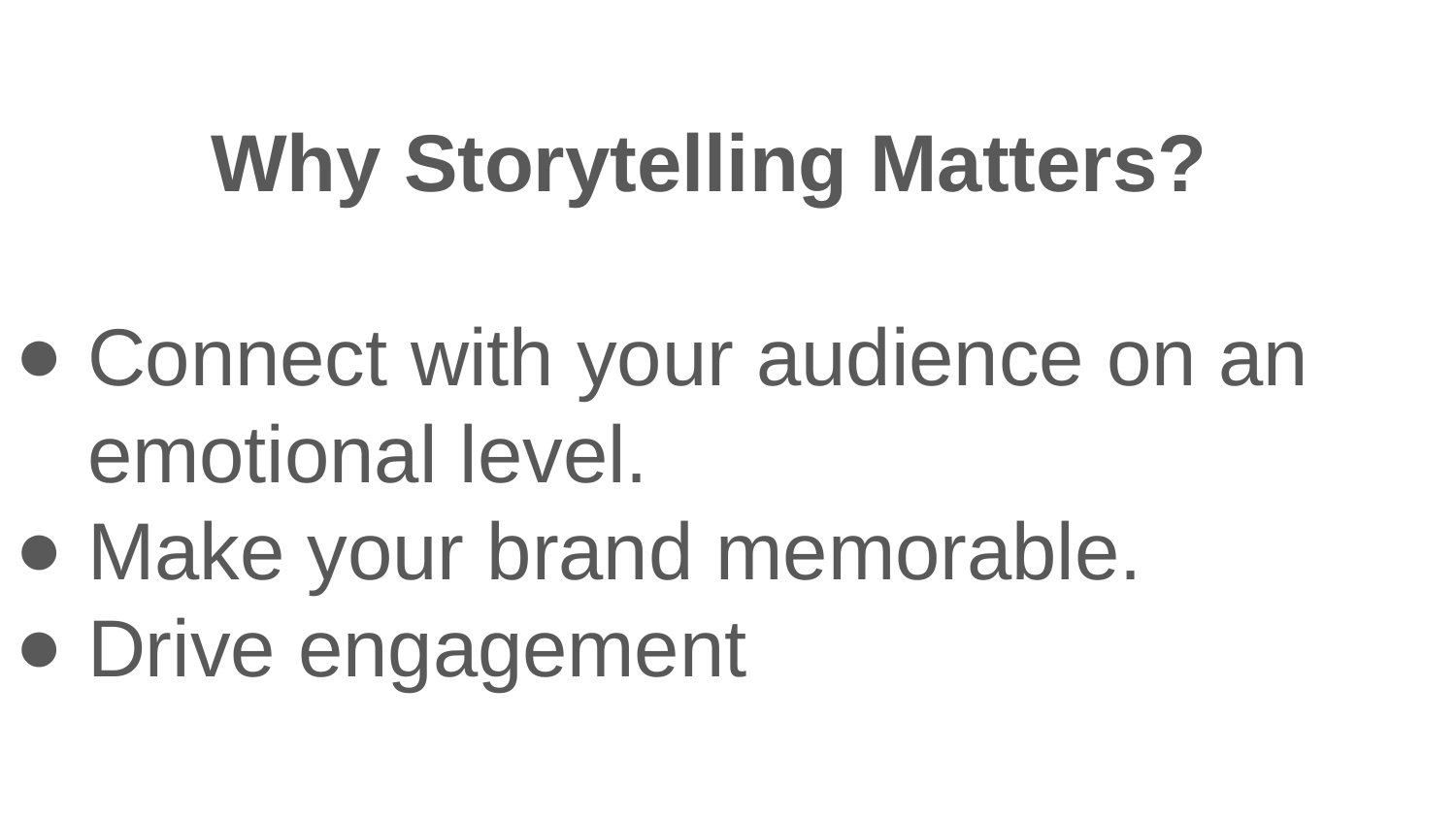

Why Storytelling Matters?

Connect with your audience on an emotional level.
Make your brand memorable.
Drive engagement